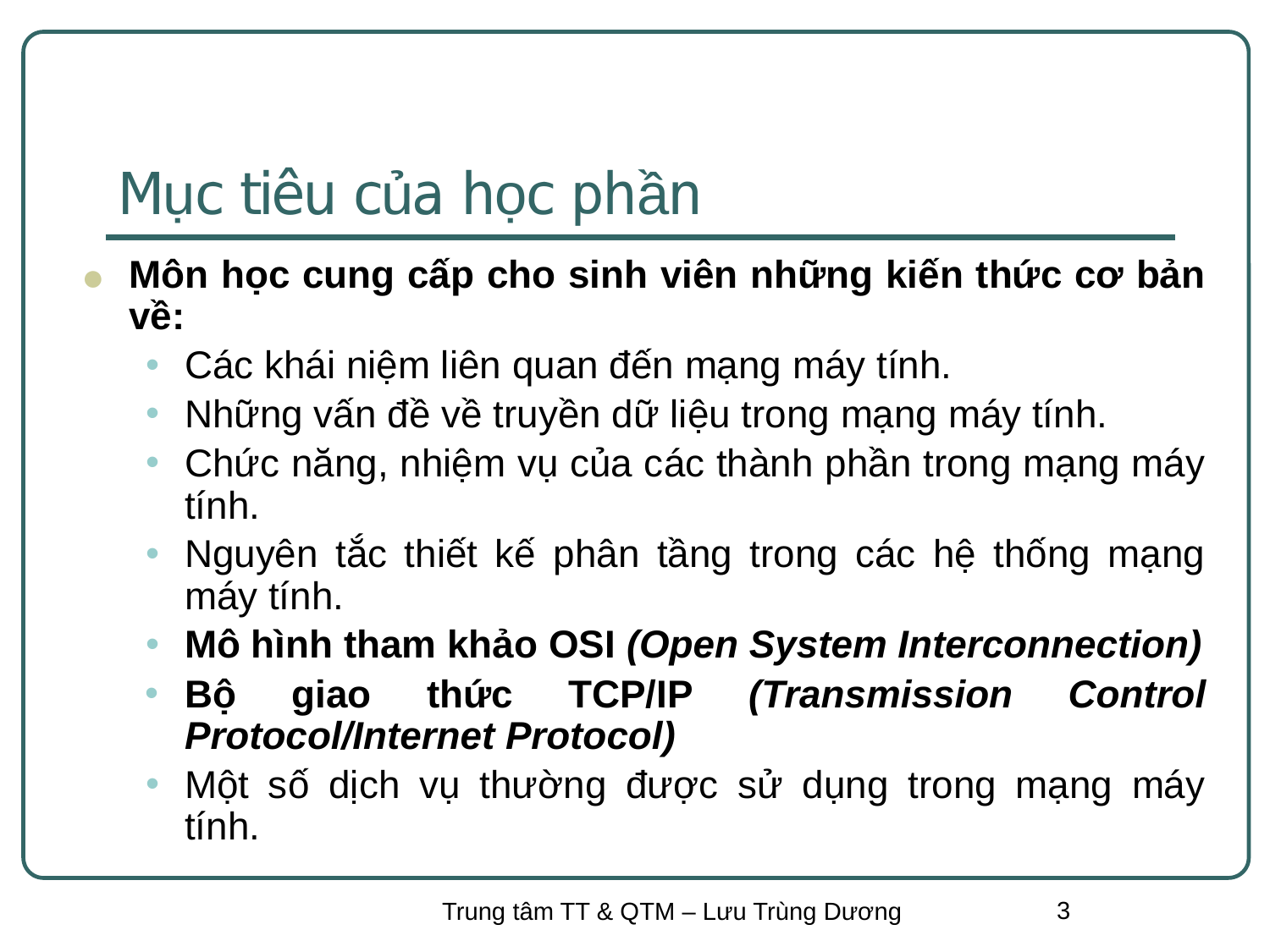

# Mục tiêu của học phần
Môn học cung cấp cho sinh viên những kiến thức cơ bản về:
Các khái niệm liên quan đến mạng máy tính.
Những vấn đề về truyền dữ liệu trong mạng máy tính.
Chức năng, nhiệm vụ của các thành phần trong mạng máy tính.
Nguyên tắc thiết kế phân tầng trong các hệ thống mạng máy tính.
Mô hình tham khảo OSI (Open System Interconnection)
Bộ giao thức TCP/IP (Transmission Control Protocol/Internet Protocol)
Một số dịch vụ thường được sử dụng trong mạng máy tính.
3
Trung tâm TT & QTM – Lưu Trùng Dương